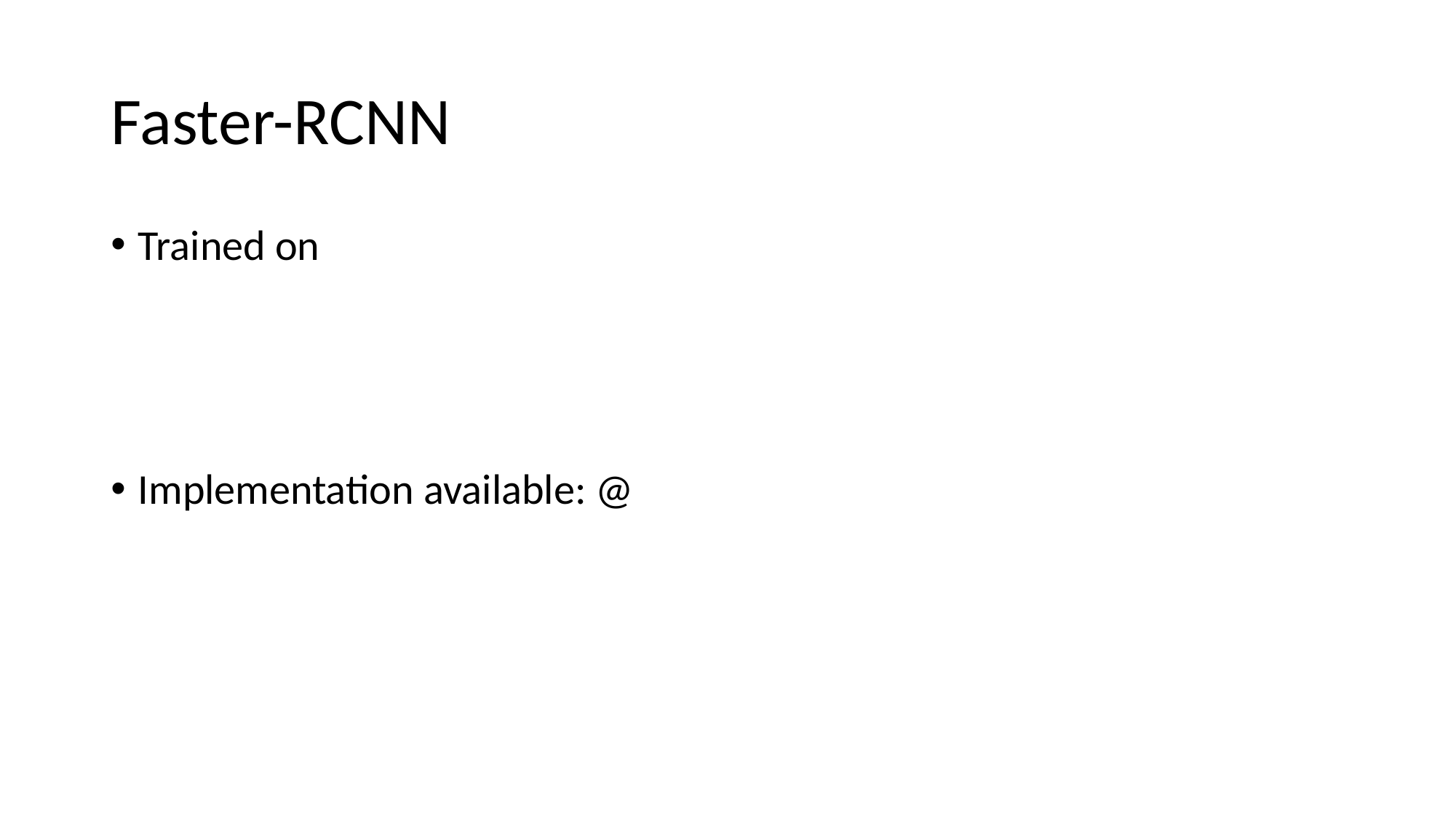

# Faster-RCNN
Trained on

Implementation available: @